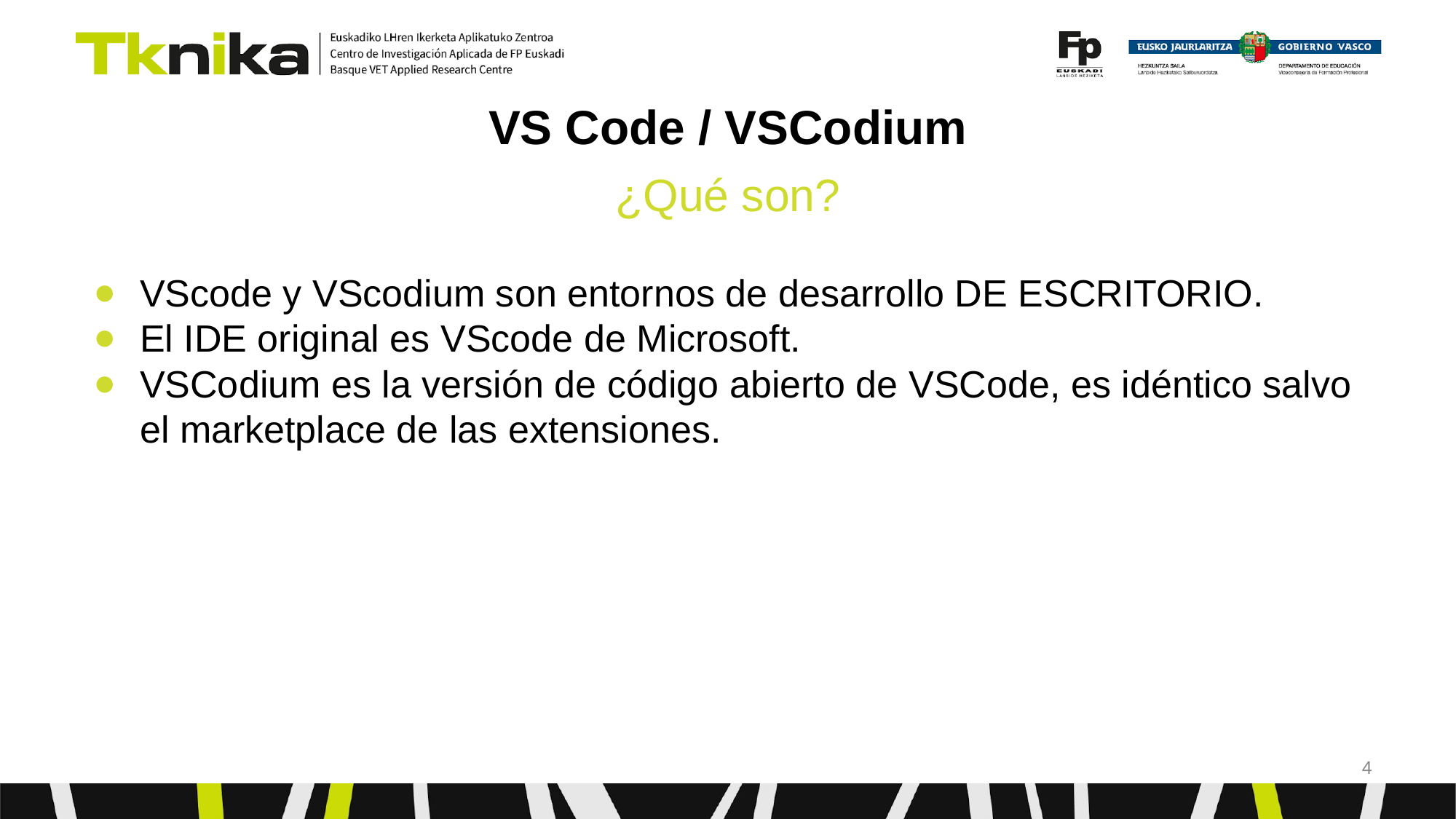

# VS Code / VSCodium
¿Qué son?
VScode y VScodium son entornos de desarrollo DE ESCRITORIO.
El IDE original es VScode de Microsoft.
VSCodium es la versión de código abierto de VSCode, es idéntico salvo el marketplace de las extensiones.

4